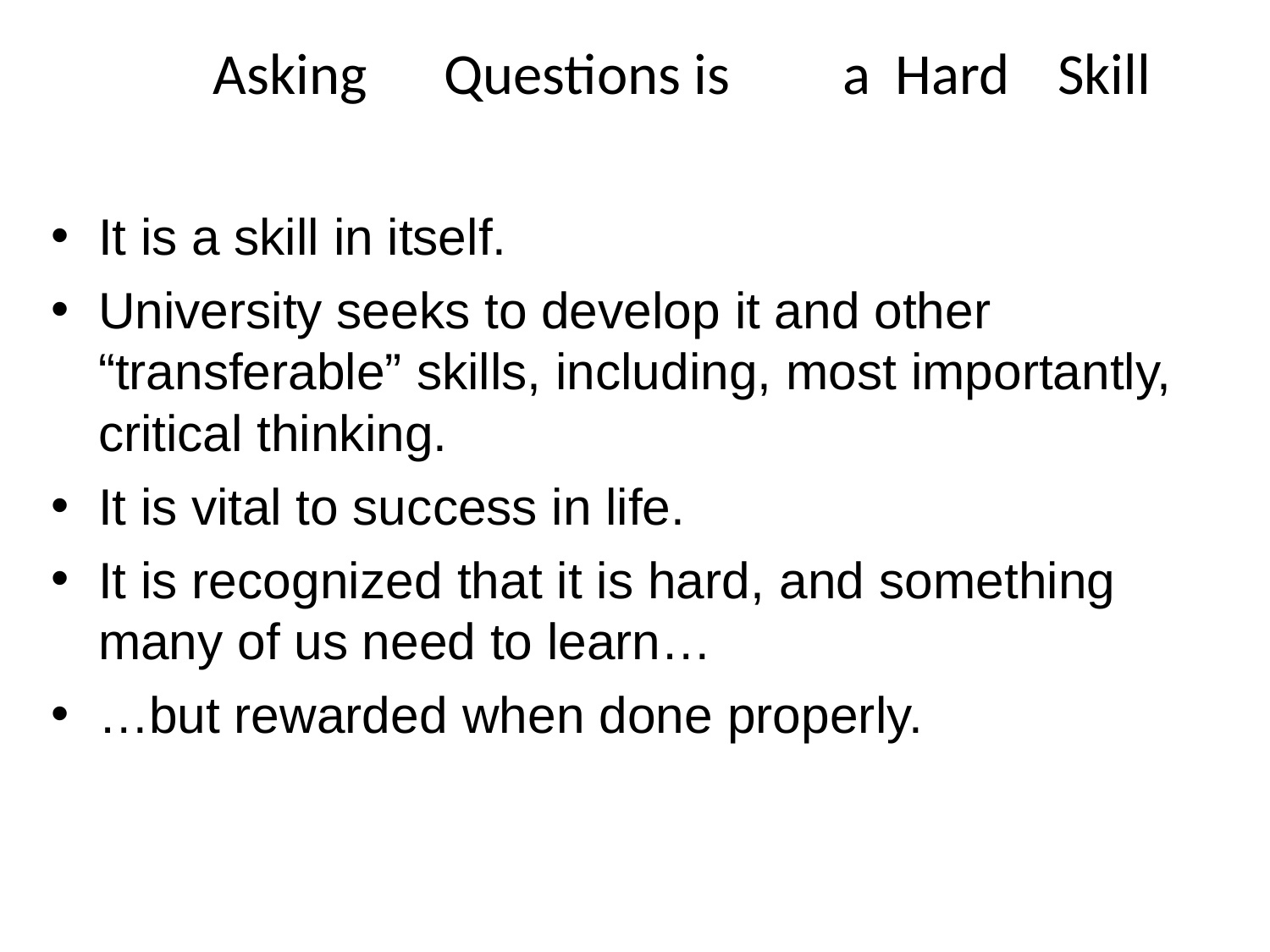

# Asking	Questions is	a	Hard	Skill
It is a skill in itself.
University seeks to develop it and other “transferable” skills, including, most importantly, critical thinking.
It is vital to success in life.
It is recognized that it is hard, and something
many of us need to learn…
…but rewarded when done properly.